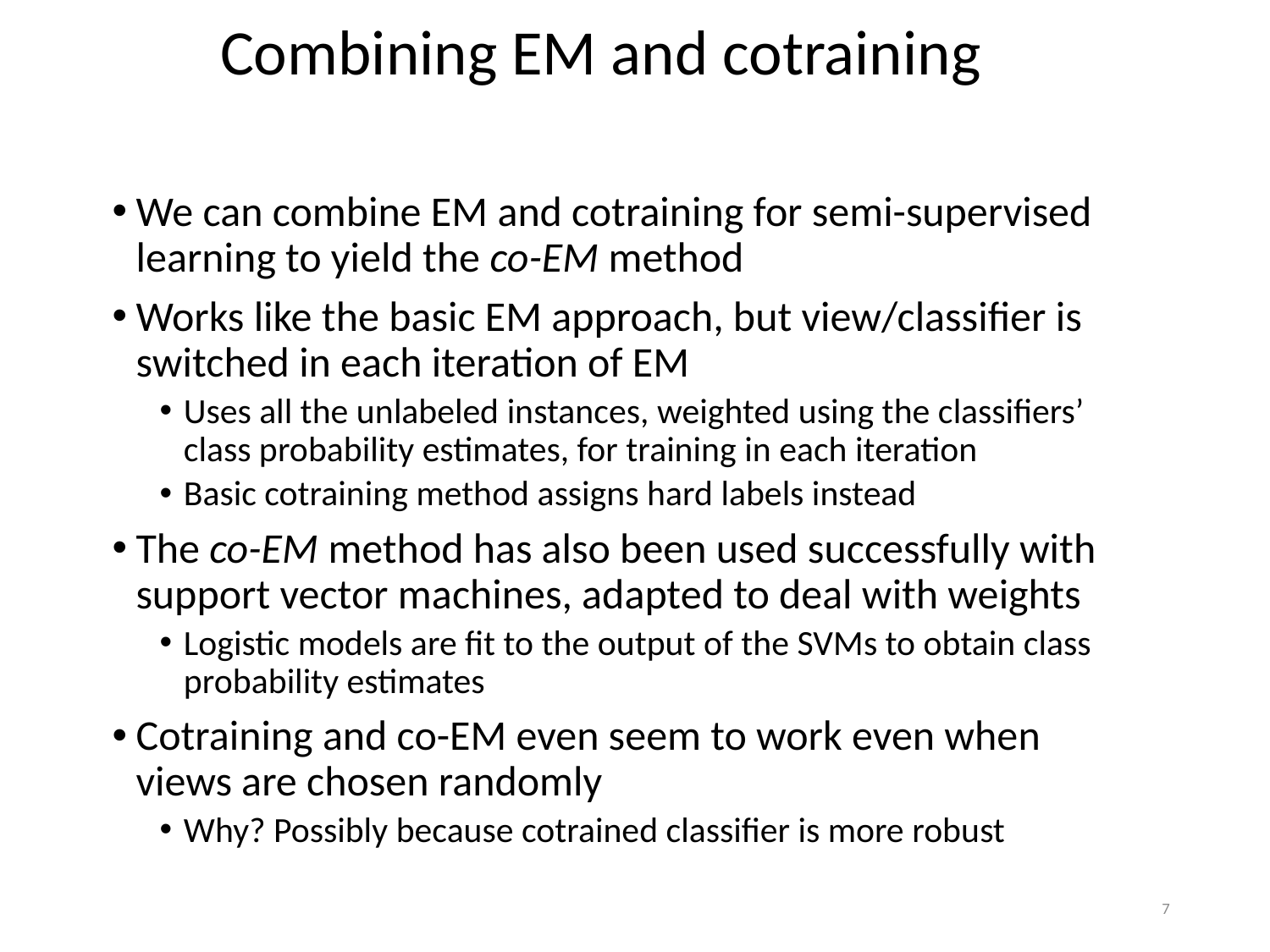

Combining EM and cotraining
We can combine EM and cotraining for semi-supervised learning to yield the co-EM method
Works like the basic EM approach, but view/classifier is switched in each iteration of EM
Uses all the unlabeled instances, weighted using the classifiers’ class probability estimates, for training in each iteration
Basic cotraining method assigns hard labels instead
The co-EM method has also been used successfully with support vector machines, adapted to deal with weights
Logistic models are fit to the output of the SVMs to obtain class probability estimates
Cotraining and co-EM even seem to work even when views are chosen randomly
Why? Possibly because cotrained classifier is more robust
7